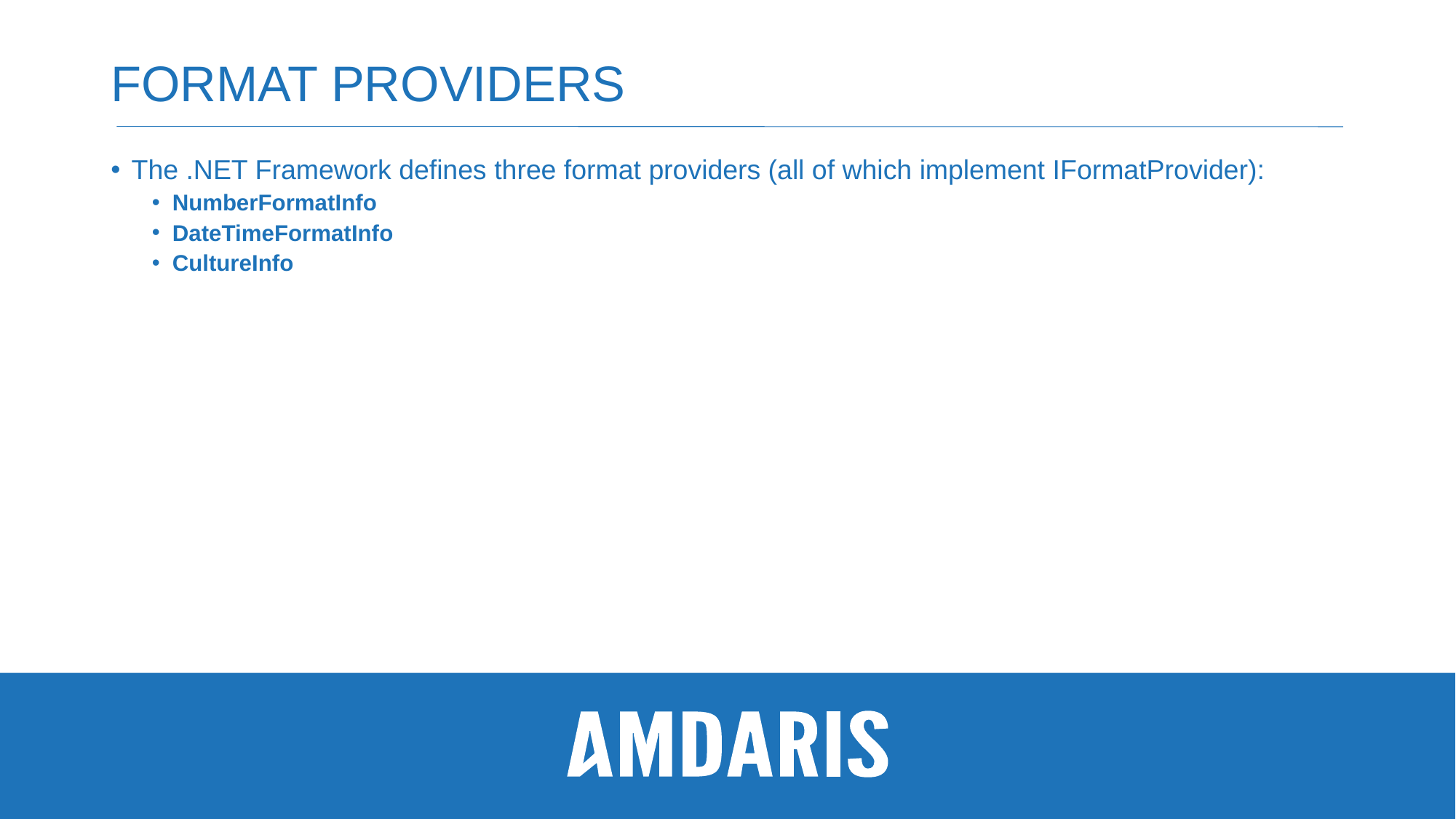

# Format providers
The .NET Framework defines three format providers (all of which implement IFormatProvider):
NumberFormatInfo
DateTimeFormatInfo
CultureInfo